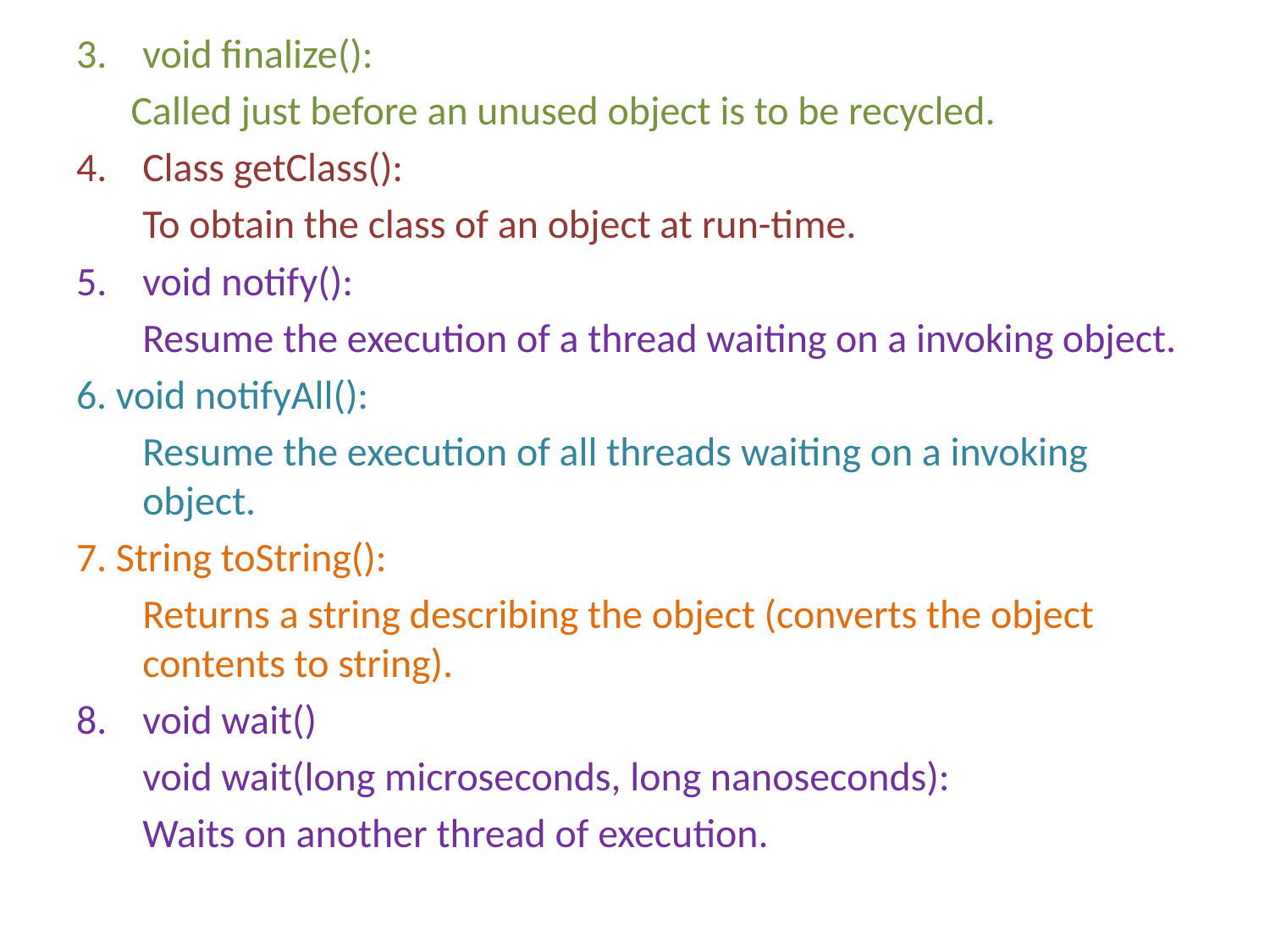

void finalize():
      Called just before an unused object is to be recycled.
Class getClass():
	To obtain the class of an object at run-time.
void notify():
	Resume the execution of a thread waiting on a invoking object.
6. void notifyAll():
 	Resume the execution of all threads waiting on a invoking object.
7. String toString():
	Returns a string describing the object (converts the object contents to string).
void wait()
	void wait(long microseconds, long nanoseconds):
	Waits on another thread of execution.